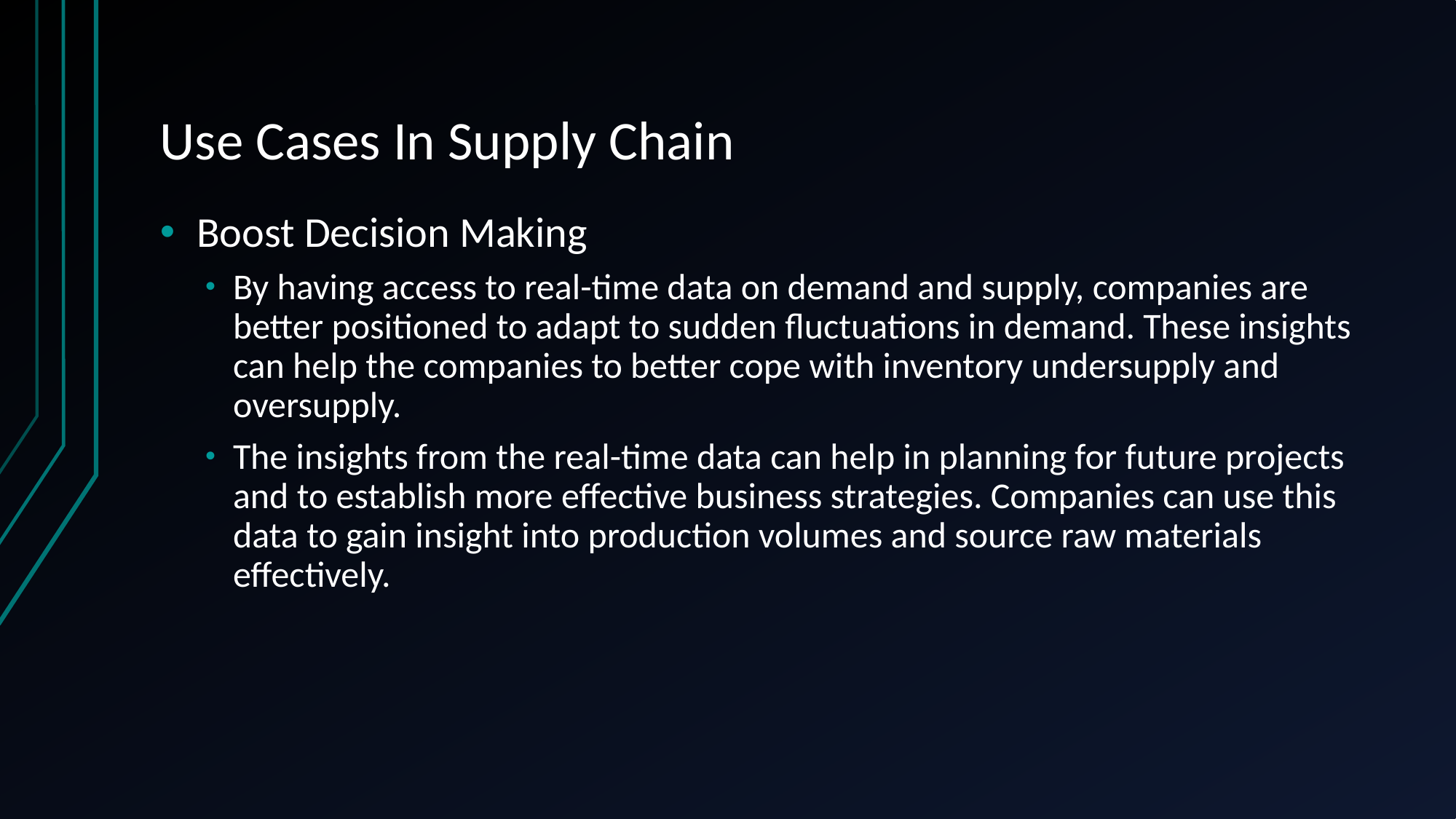

# Use Cases In Supply Chain
Boost Decision Making
By having access to real-time data on demand and supply, companies are better positioned to adapt to sudden fluctuations in demand. These insights can help the companies to better cope with inventory undersupply and oversupply.
The insights from the real-time data can help in planning for future projects and to establish more effective business strategies. Companies can use this data to gain insight into production volumes and source raw materials effectively.